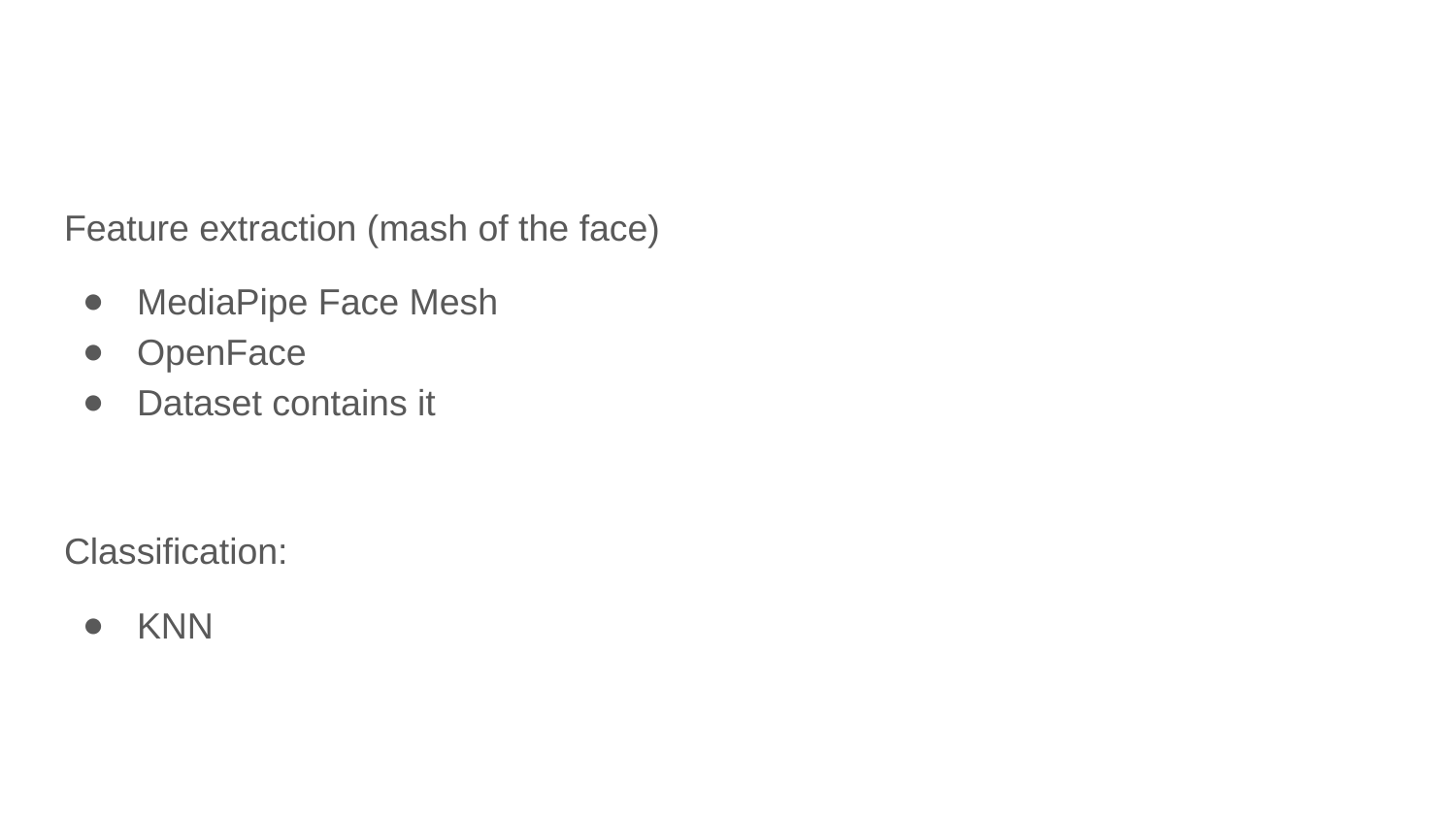

#
Feature extraction (mash of the face)
MediaPipe Face Mesh
OpenFace
Dataset contains it

Classification:
KNN